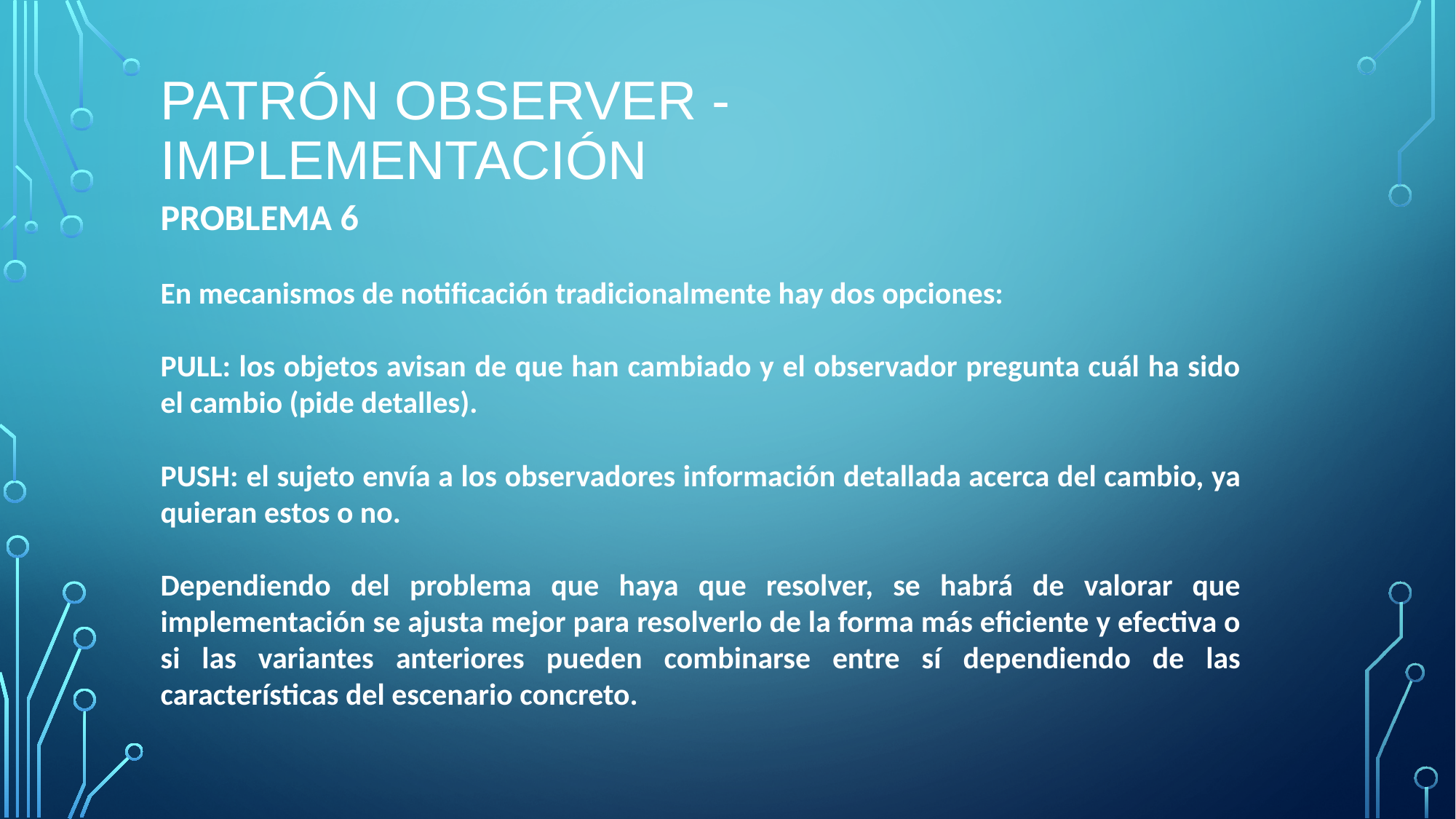

PATRÓN OBSERVER - implementación
PROBLEMA 6

En mecanismos de notificación tradicionalmente hay dos opciones:

PULL: los objetos avisan de que han cambiado y el observador pregunta cuál ha sido el cambio (pide detalles).

PUSH: el sujeto envía a los observadores información detallada acerca del cambio, ya quieran estos o no.

Dependiendo del problema que haya que resolver, se habrá de valorar que implementación se ajusta mejor para resolverlo de la forma más eficiente y efectiva o si las variantes anteriores pueden combinarse entre sí dependiendo de las características del escenario concreto.